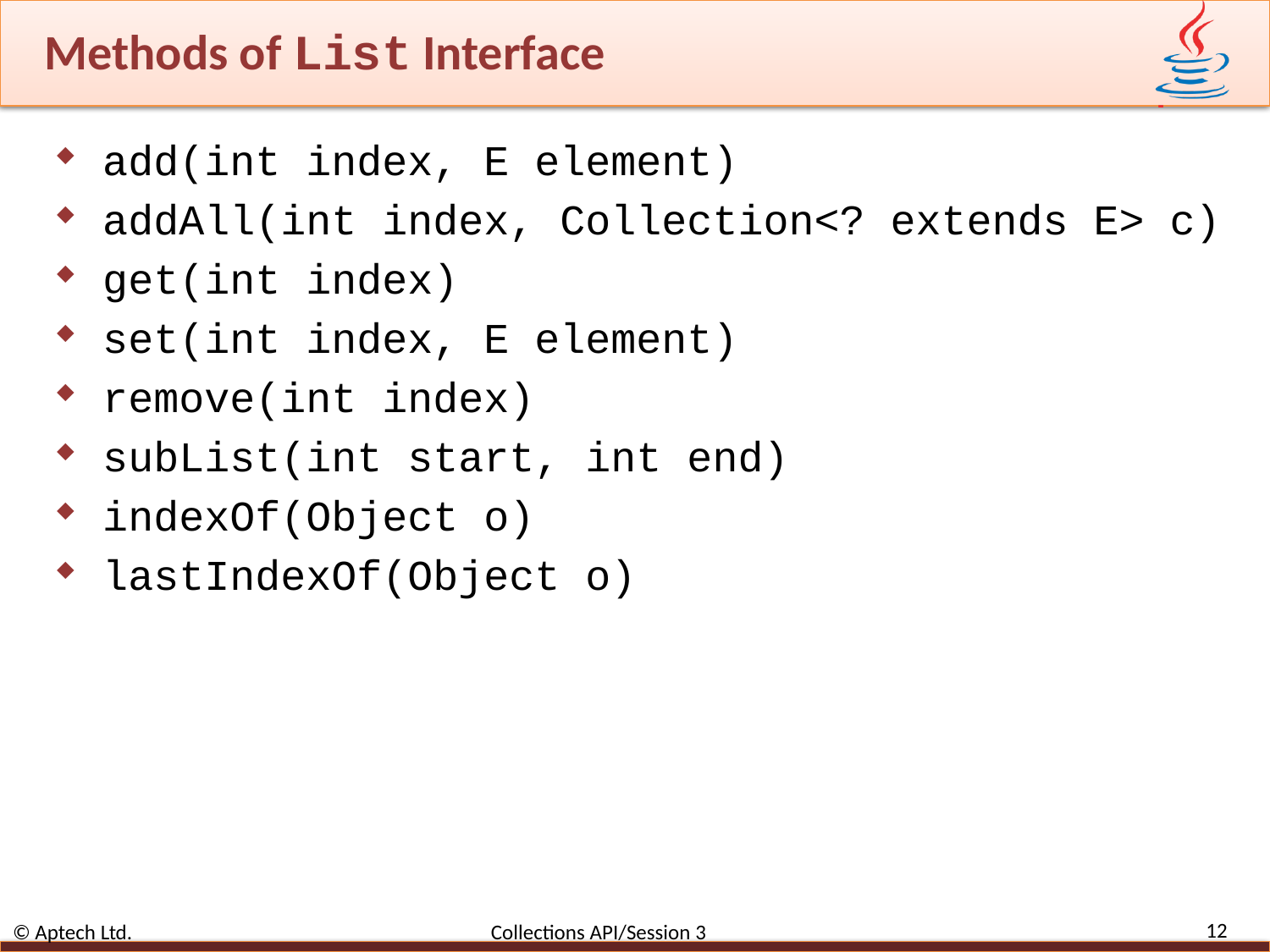

# Methods of List Interface
add(int index, E element)
addAll(int index, Collection<? extends E> c)
get(int index)
set(int index, E element)
remove(int index)
subList(int start, int end)
indexOf(Object o)
lastIndexOf(Object o)

12
© Aptech Ltd.                                                                          Collections API/Session 3